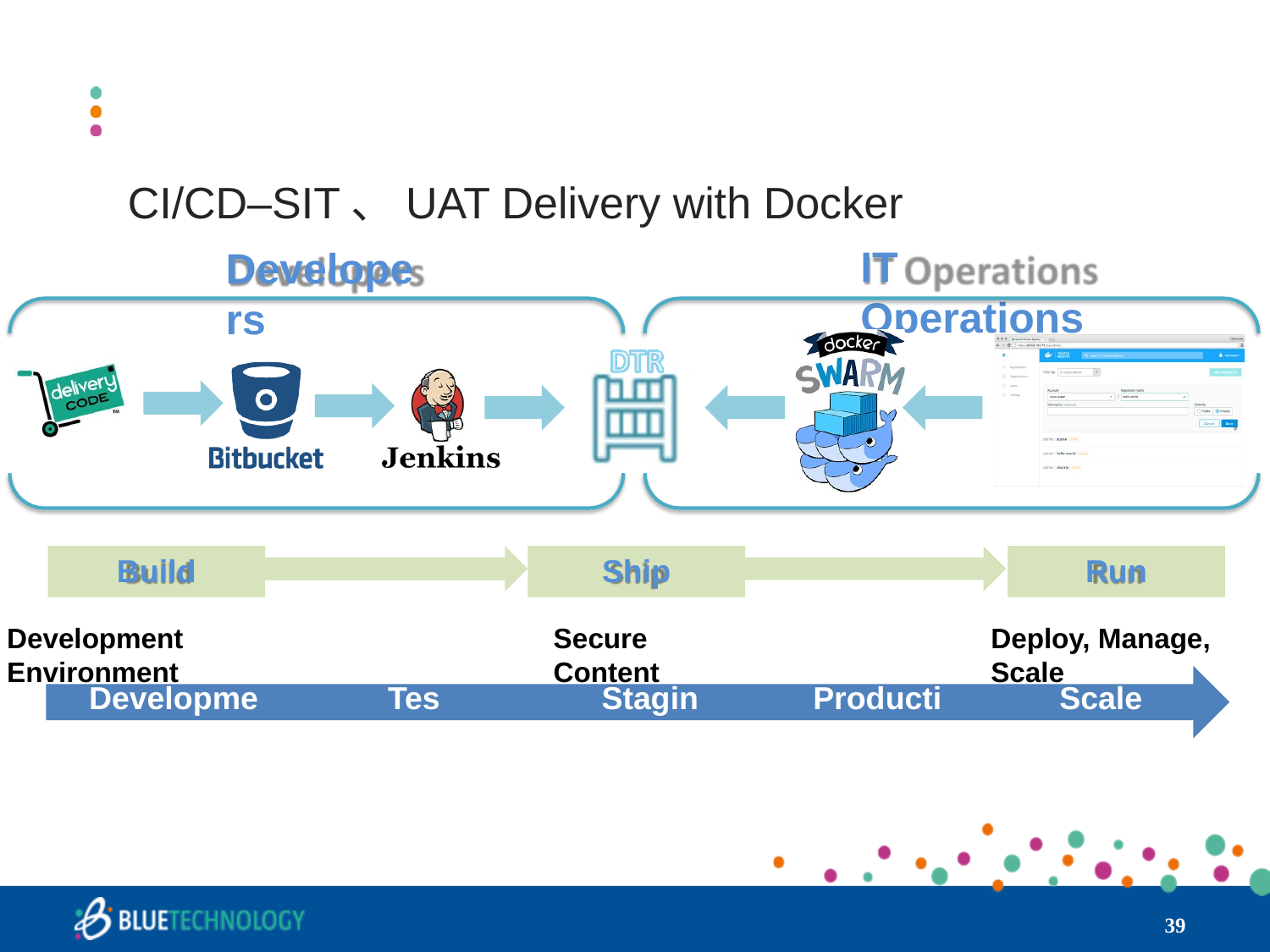

# CI/CD–SIT、UAT Delivery with Docker

IT Operations
Developers

Build
Ship
Run
Development Environment
Secure Content
Deploy, Manage, Scale

Development
Test
Staging
Production
Scale Out
39